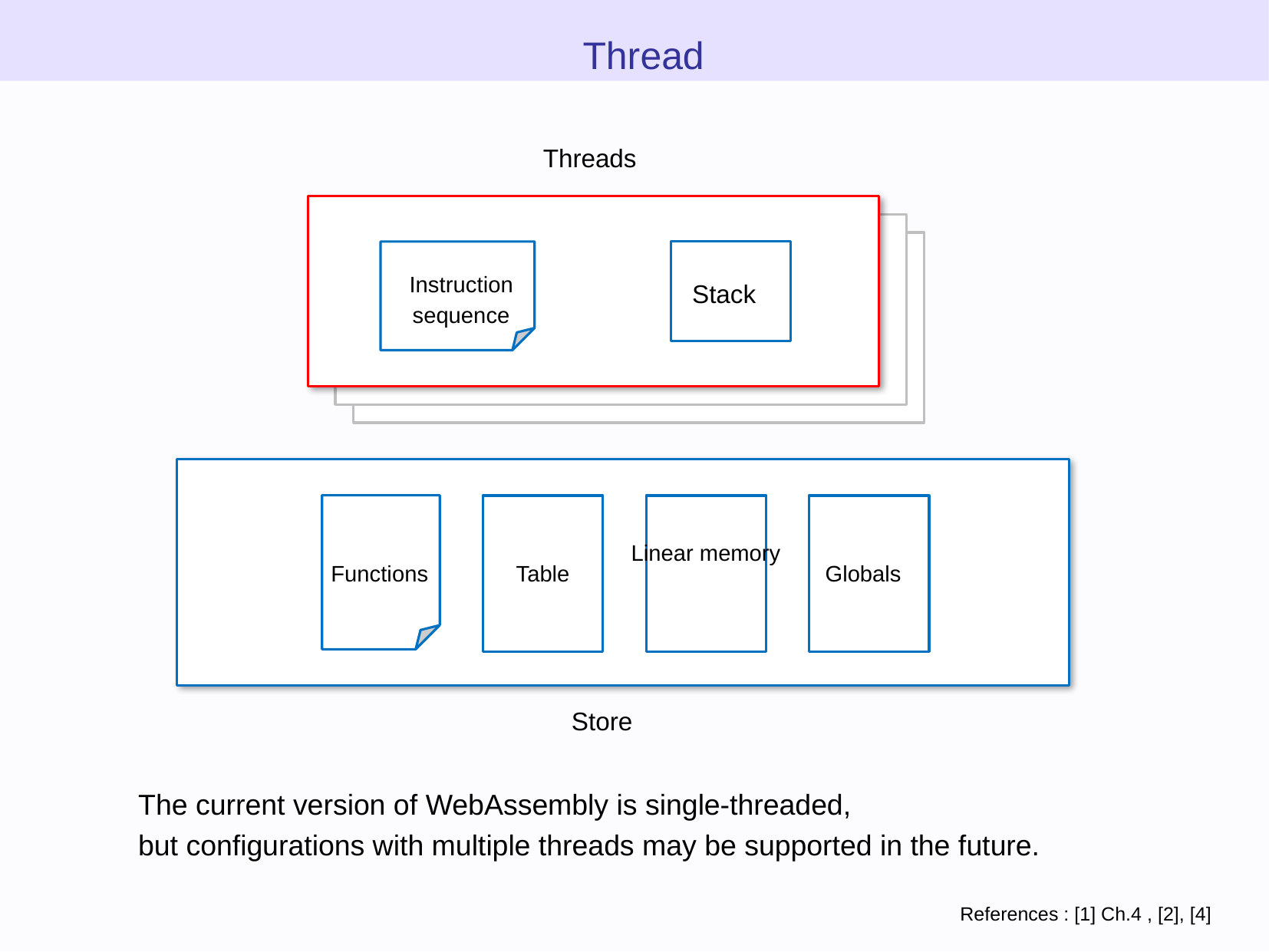

Thread
Threads

Instruction sequence
Stack

Linear memory
Functions
Table
Globals
Store
The current version of WebAssembly is single-threaded,
but configurations with multiple threads may be supported in the future.
References : [1] Ch.4 , [2], [4]